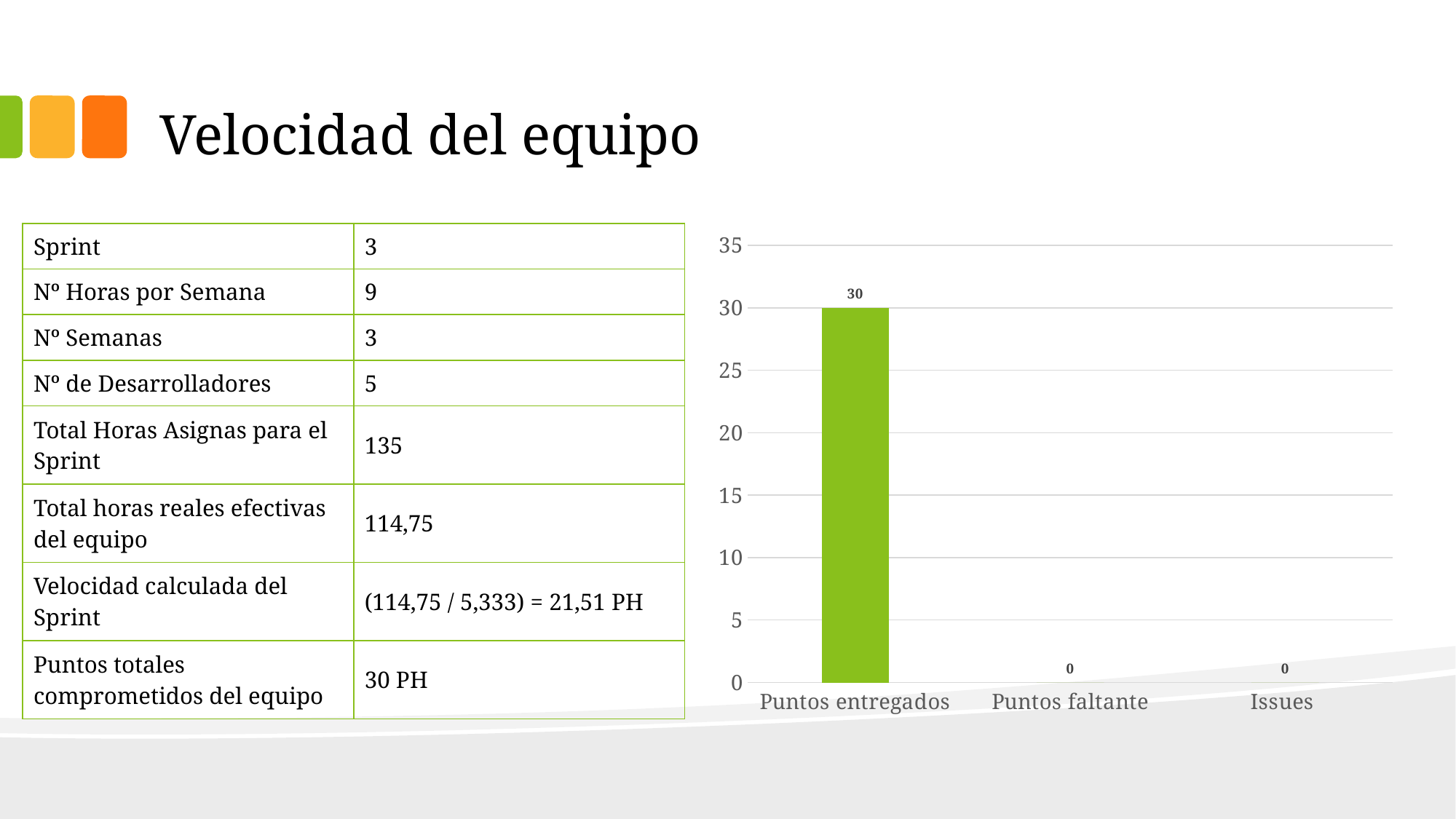

# Velocidad del equipo

### Chart

| Category |  |
|---|---|
| Puntos entregados | 30.0 |
| Puntos faltante | 0.0 |
| Issues  | 0.0 |
| Sprint | 3 |
| --- | --- |
| Nº Horas por Semana | 9 |
| Nº Semanas | 3 |
| Nº de Desarrolladores | 5 |
| Total Horas Asignas para el Sprint | 135 |
| Total horas reales efectivas del equipo | 114,75 |
| Velocidad calculada del Sprint | (114,75 / 5,333) = 21,51 PH |
| Puntos totales comprometidos del equipo | 30 PH |